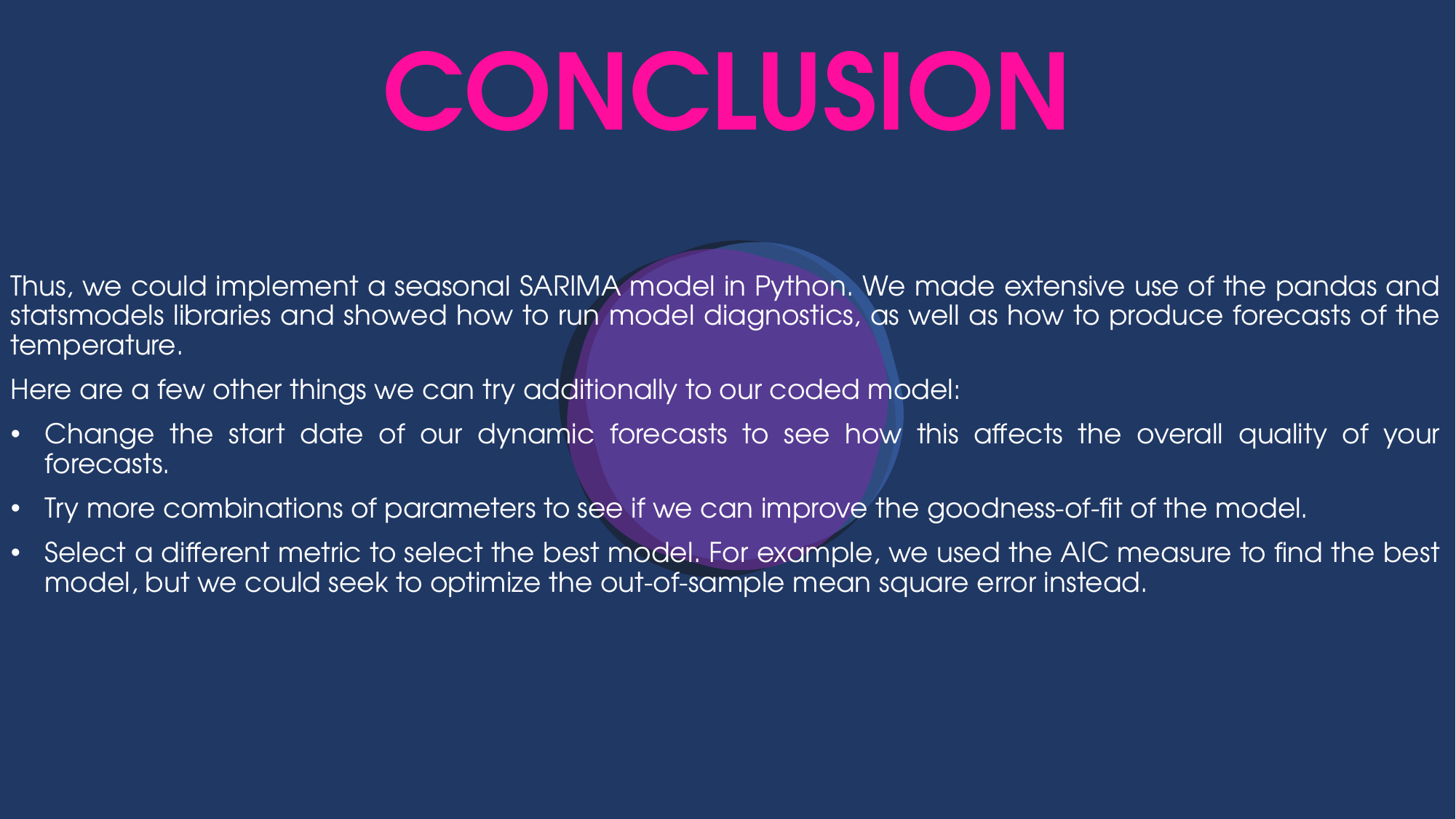

bb

CONCLUSION

Thus, we could implement a seasonal SARIMA model in Python. We made extensive use of the pandas and statsmodels libraries and showed how to run model diagnostics, as well as how to produce forecasts of the temperature.
Here are a few other things we can try additionally to our coded model:
Change the start date of our dynamic forecasts to see how this affects the overall quality of your forecasts.
Try more combinations of parameters to see if we can improve the goodness-of-fit of the model.
Select a different metric to select the best model. For example, we used the AIC measure to find the best model, but we could seek to optimize the out-of-sample mean square error instead.
https://www.pexels.com/photo/ocean-water-wave-photo-1295138/
aa